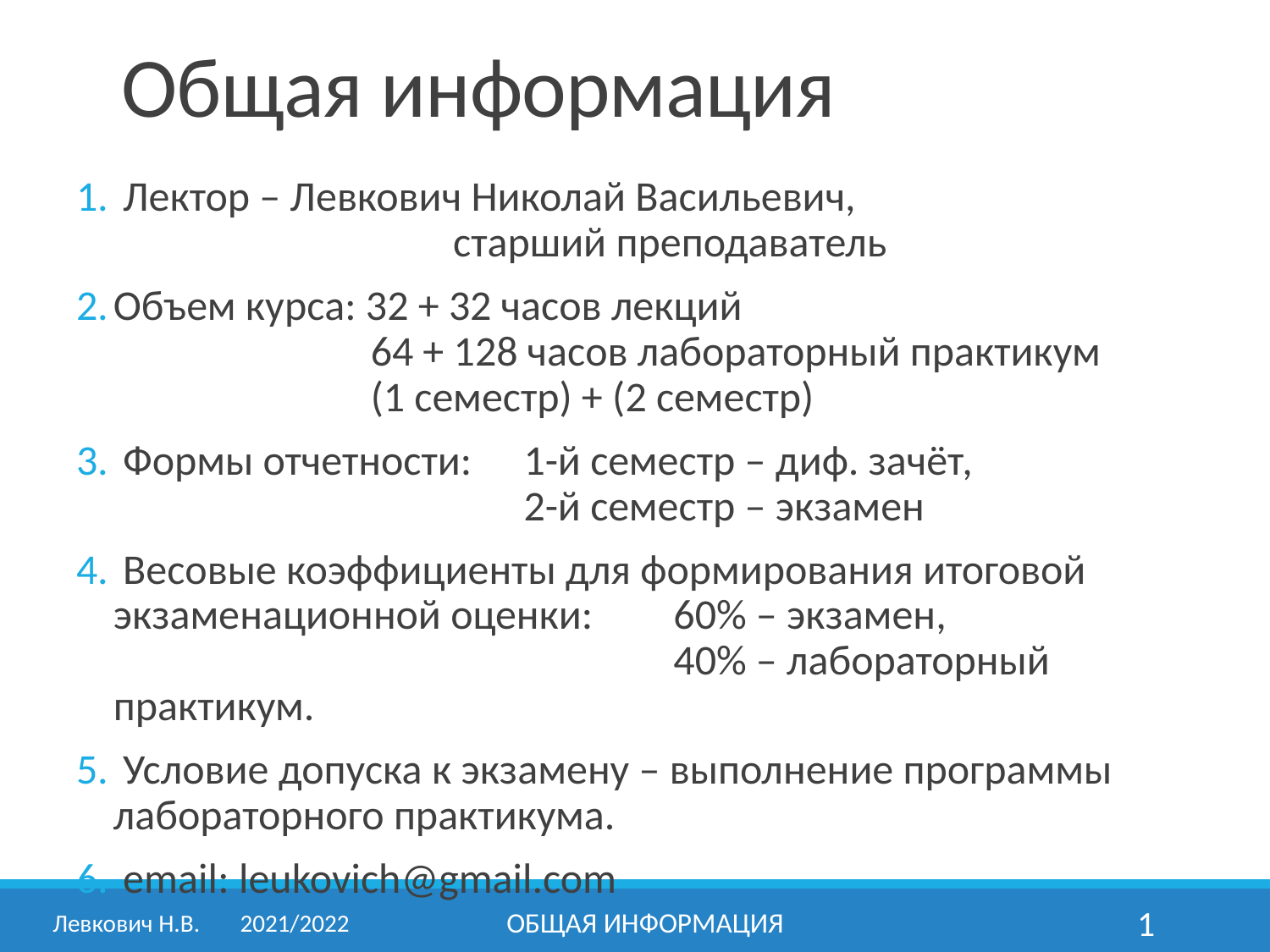

# Общая информация
 Лектор – Левкович Николай Васильевич,
		         старший преподаватель
Объем курса: 32 + 32 часов лекций
                           64 + 128 часов лабораторный практикум
                           (1 семестр) + (2 семестр)
 Формы отчетности: 	1-й семестр – диф. зачёт,
	2-й семестр – экзамен
 Весовые коэффициенты для формирования итоговой экзаменационной оценки:	60% – экзамен,
	40% – лабораторный практикум.
 Условие допуска к экзамену – выполнение программы 	лабораторного практикума.
 email: leukovich@gmail.com

Левкович Н.В.	2021/2022
Общая информация
1